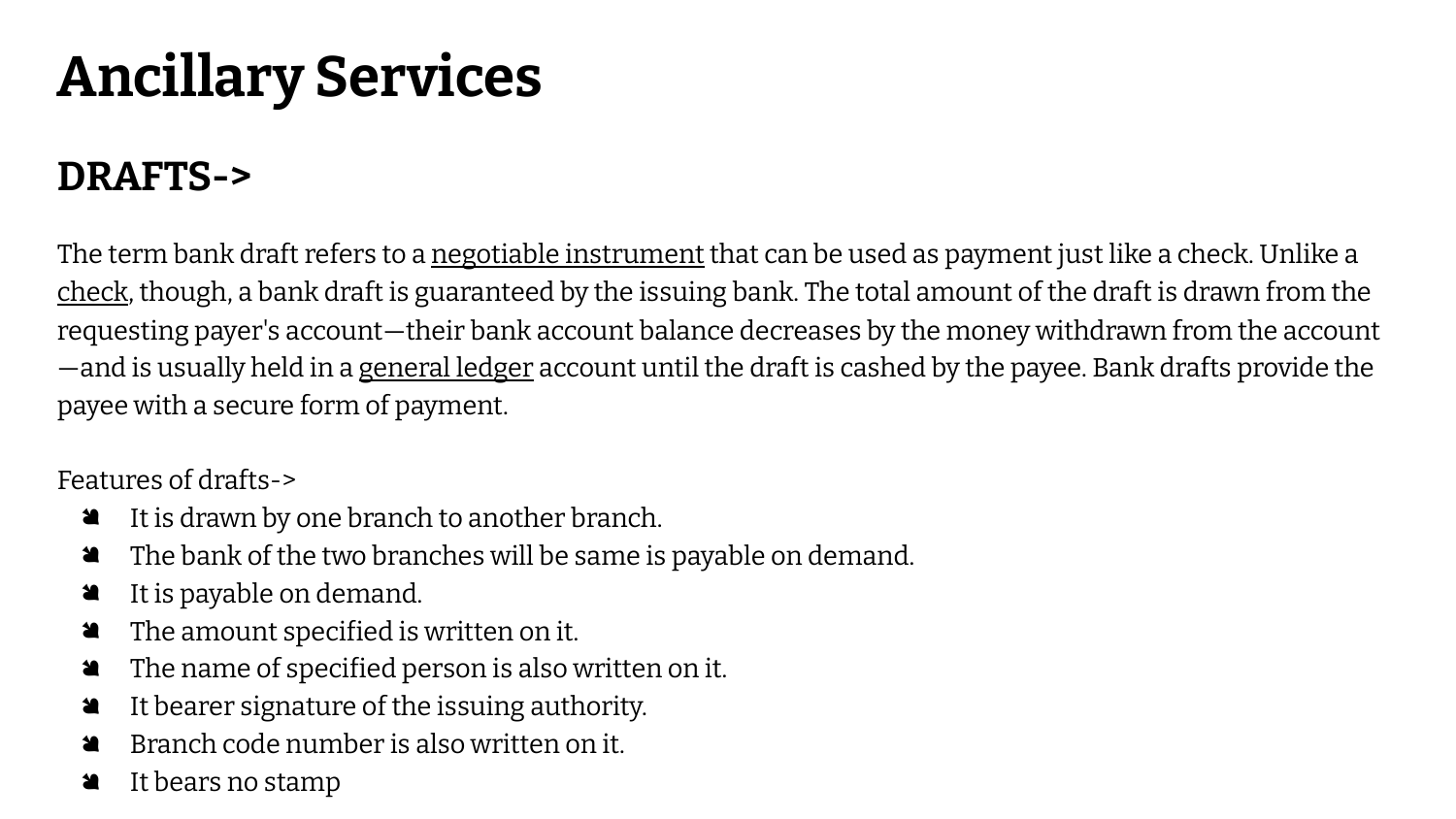

Ancillary Services
DRAFTS->
The term bank draft refers to a negotiable instrument that can be used as payment just like a check. Unlike a check, though, a bank draft is guaranteed by the issuing bank. The total amount of the draft is drawn from the requesting payer's account—their bank account balance decreases by the money withdrawn from the account—and is usually held in a general ledger account until the draft is cashed by the payee. Bank drafts provide the payee with a secure form of payment.
Features of drafts->
It is drawn by one branch to another branch.
The bank of the two branches will be same is payable on demand.
It is payable on demand.
The amount specified is written on it.
The name of specified person is also written on it.
It bearer signature of the issuing authority.
Branch code number is also written on it.
It bears no stamp